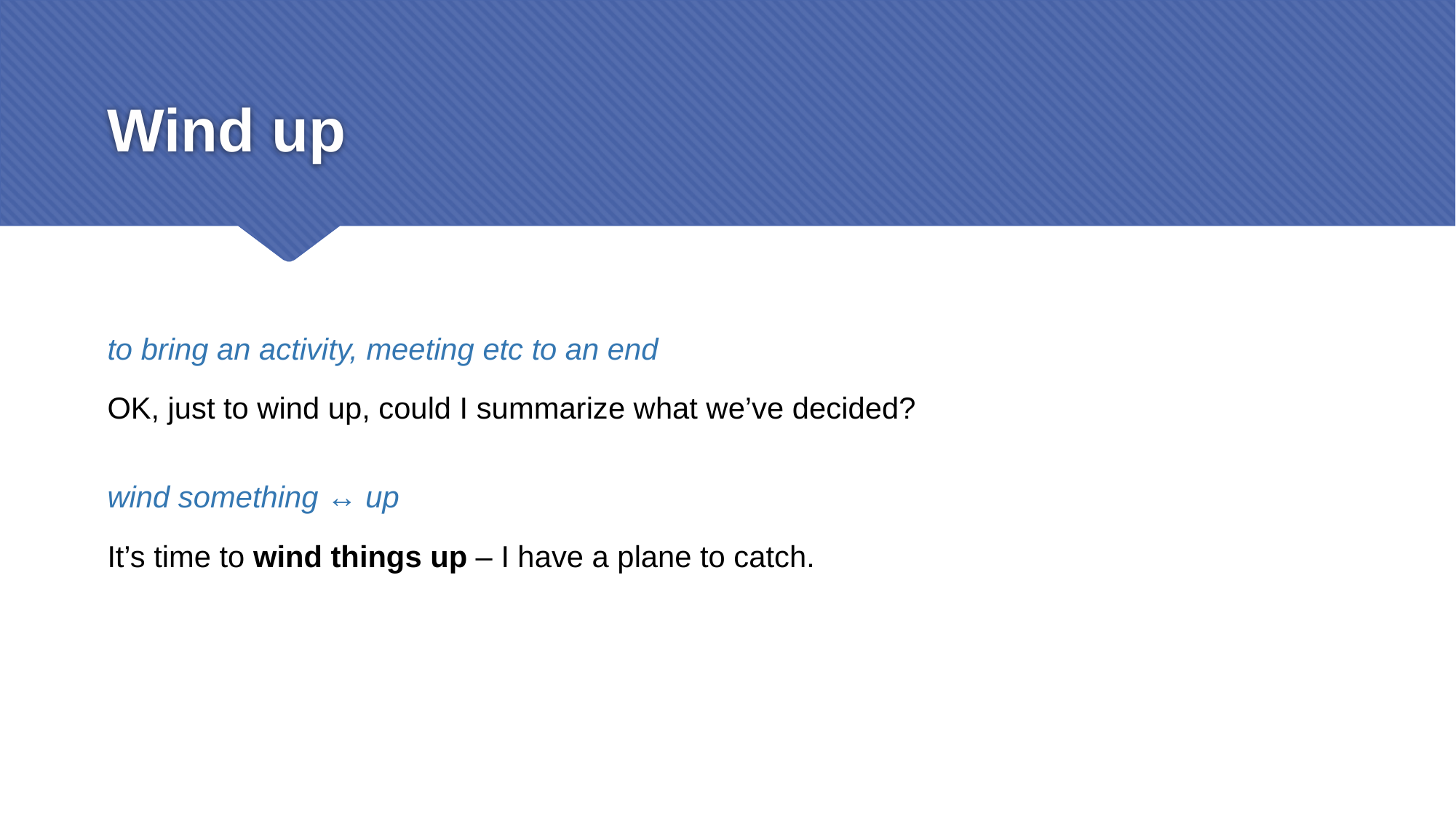

# Wind up
to bring an activity, meeting etc to an end
OK, just to wind up, could I summarize what we’ve decided?
wind something ↔ up
It’s time to wind things up – I have a plane to catch.